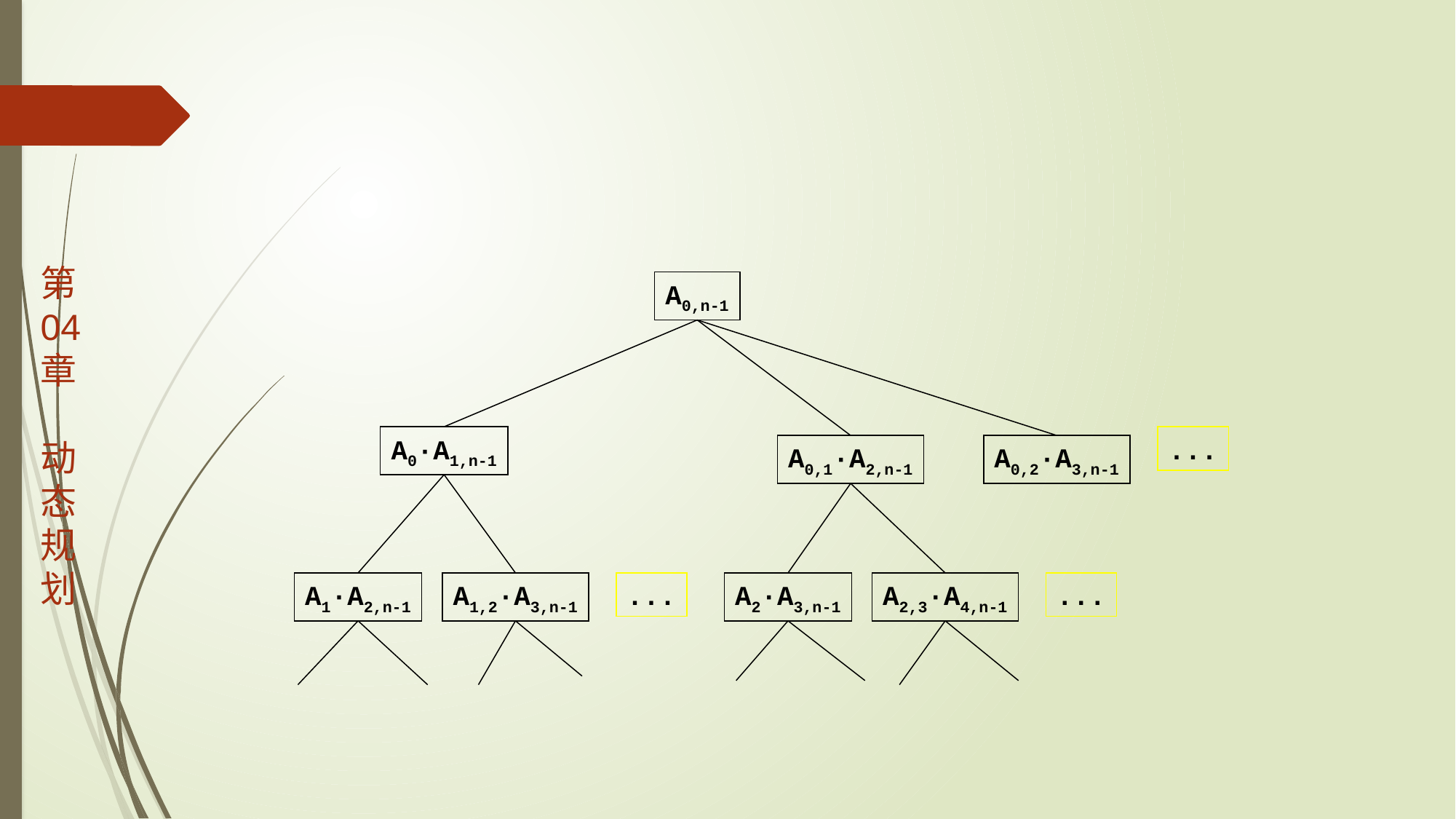

A0,n-1
A0·A1,n-1
...
A0,1·A2,n-1
A0,2·A3,n-1
A1·A2,n-1
A1,2·A3,n-1
...
A2·A3,n-1
A2,3·A4,n-1
...